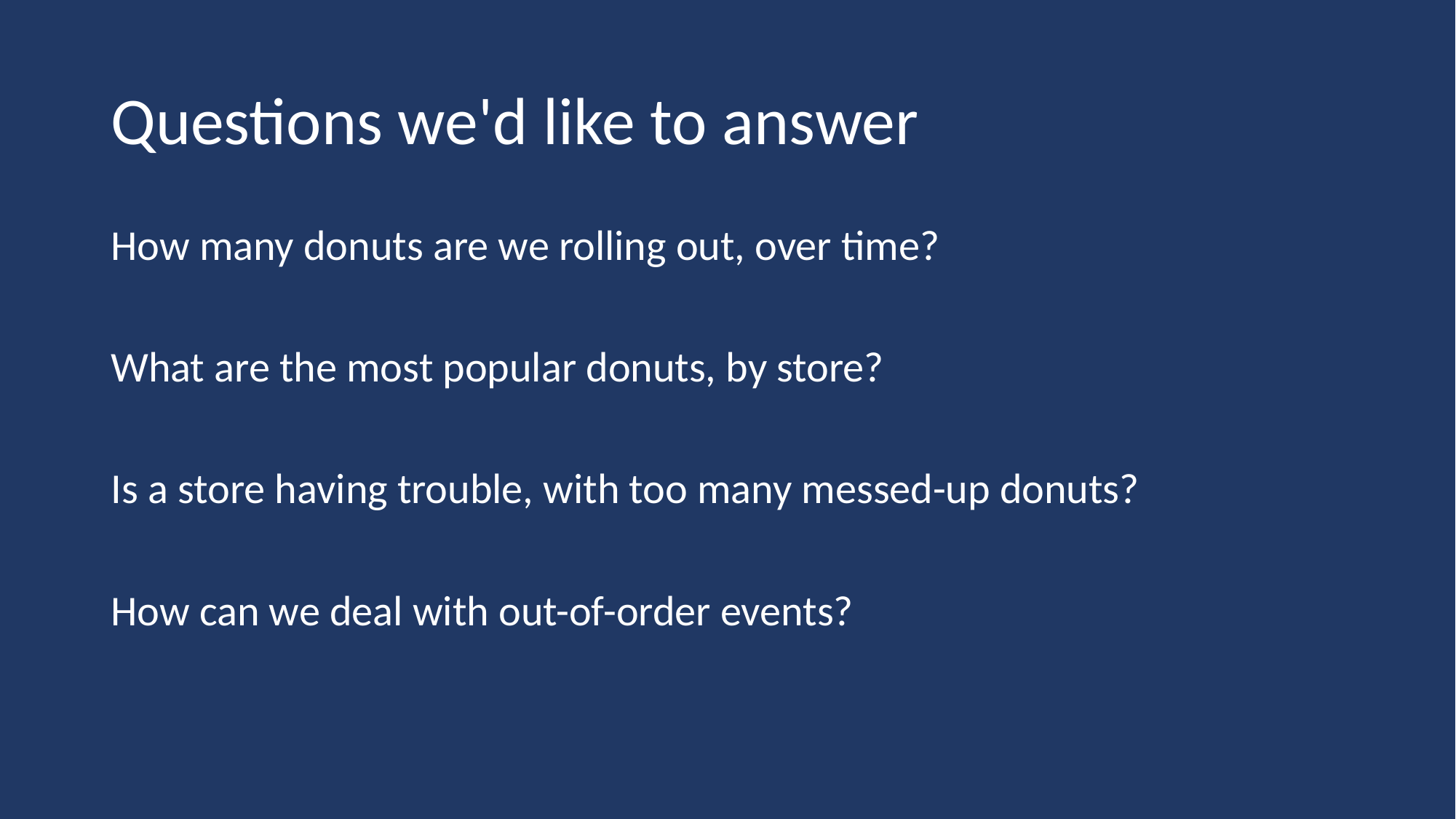

# Questions we'd like to answer
How many donuts are we rolling out, over time?

What are the most popular donuts, by store?

Is a store having trouble, with too many messed-up donuts?

How can we deal with out-of-order events?